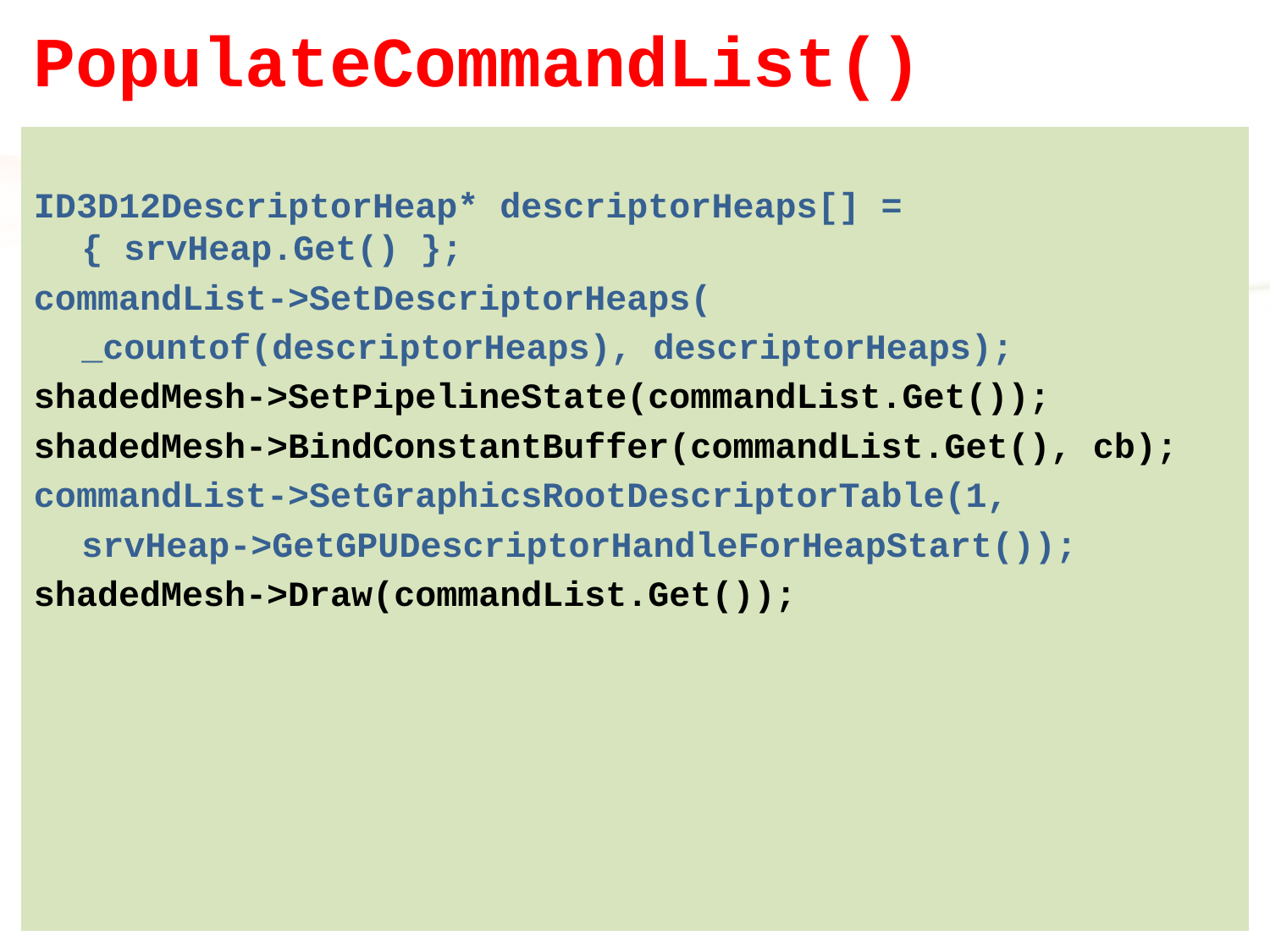

# PopulateCommandList()

ID3D12DescriptorHeap* descriptorHeaps[] = { srvHeap.Get() };
commandList->SetDescriptorHeaps(
	_countof(descriptorHeaps), descriptorHeaps);
shadedMesh->SetPipelineState(commandList.Get());
shadedMesh->BindConstantBuffer(commandList.Get(), cb);
commandList->SetGraphicsRootDescriptorTable(1,
	srvHeap->GetGPUDescriptorHandleForHeapStart());
shadedMesh->Draw(commandList.Get());